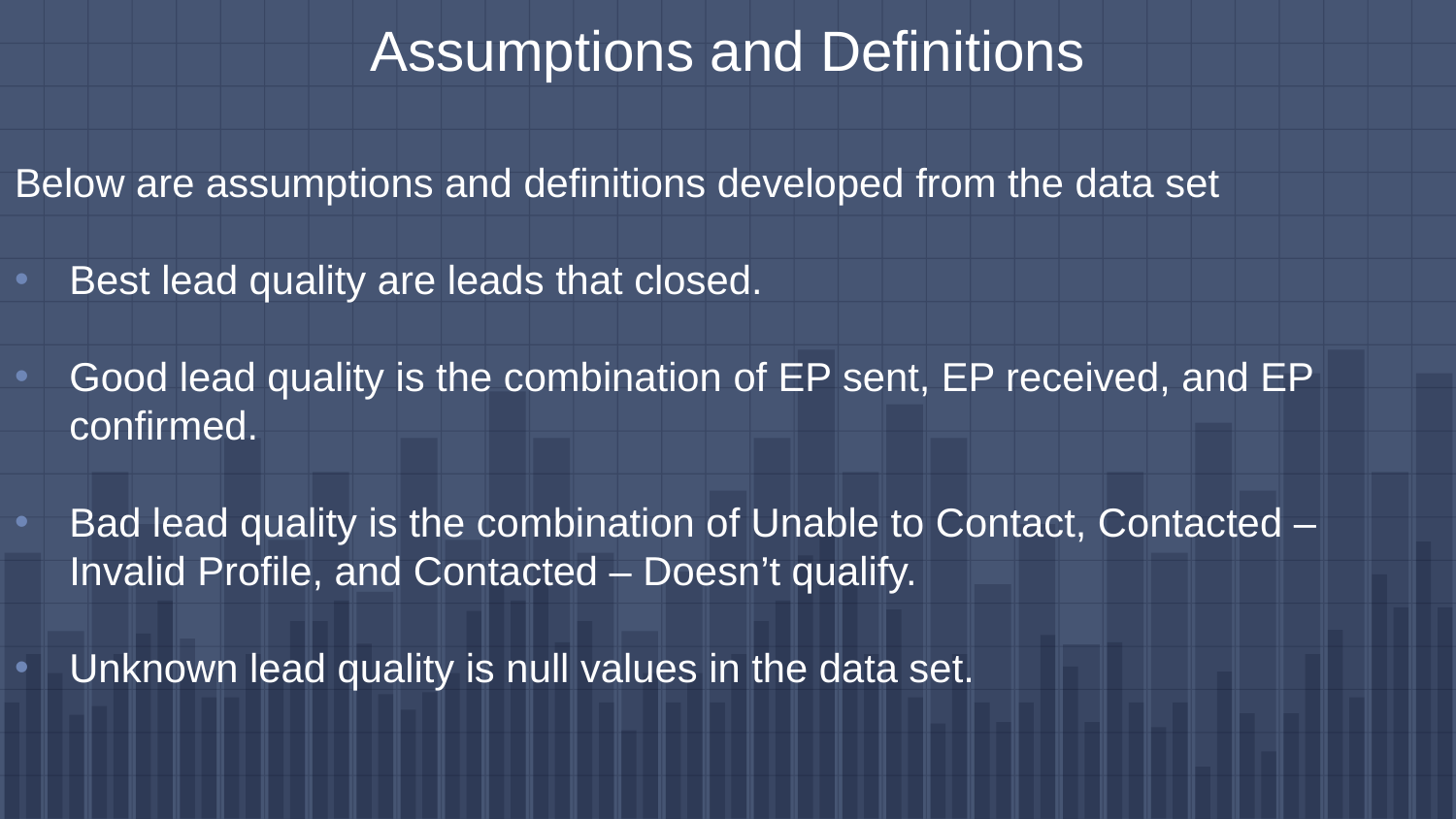

# Assumptions and Definitions
Below are assumptions and definitions developed from the data set

Best lead quality are leads that closed.

Good lead quality is the combination of EP sent, EP received, and EP confirmed.

Bad lead quality is the combination of Unable to Contact, Contacted – Invalid Profile, and Contacted – Doesn’t qualify.

Unknown lead quality is null values in the data set.